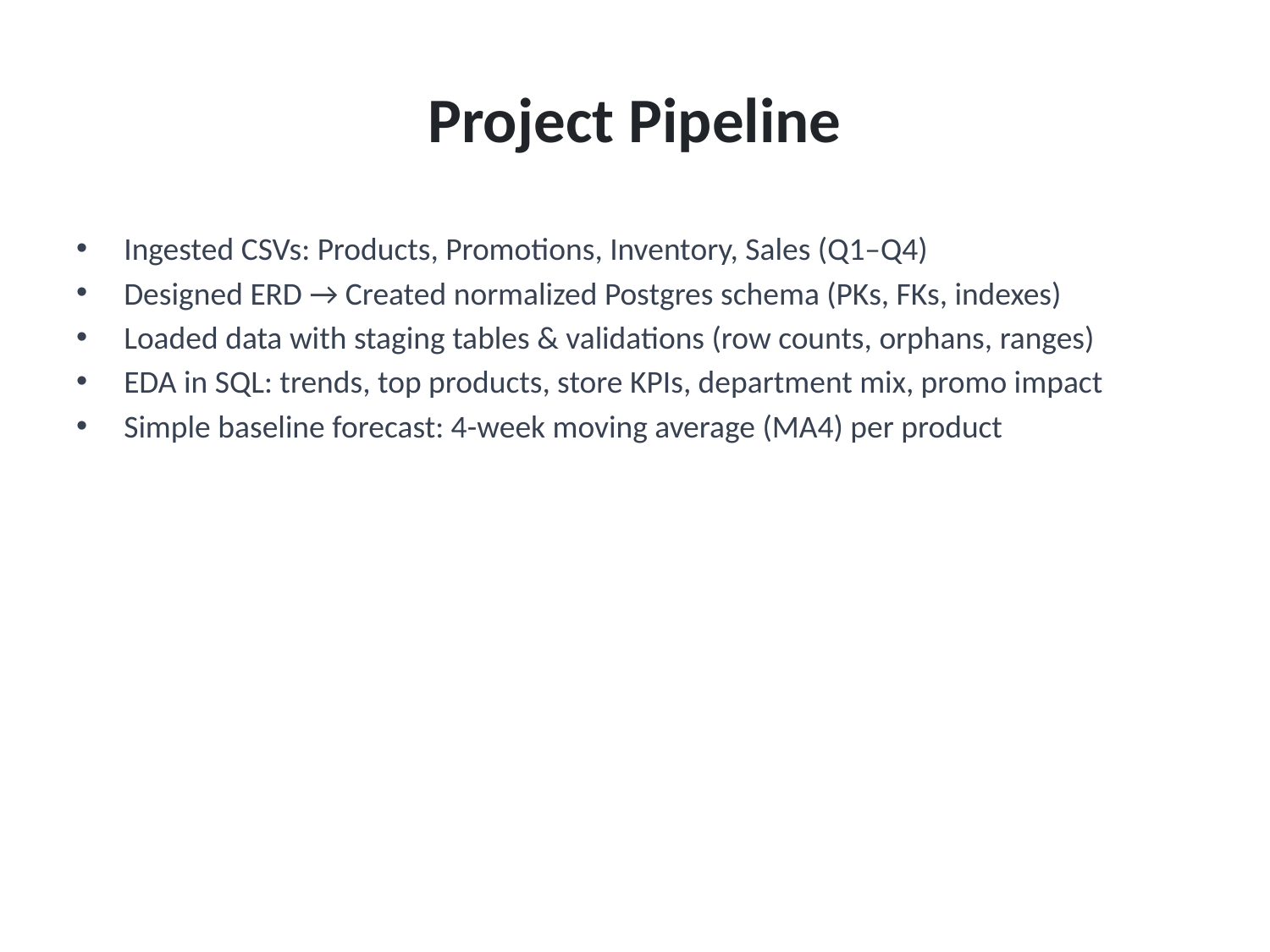

# Project Pipeline
Ingested CSVs: Products, Promotions, Inventory, Sales (Q1–Q4)
Designed ERD → Created normalized Postgres schema (PKs, FKs, indexes)
Loaded data with staging tables & validations (row counts, orphans, ranges)
EDA in SQL: trends, top products, store KPIs, department mix, promo impact
Simple baseline forecast: 4-week moving average (MA4) per product